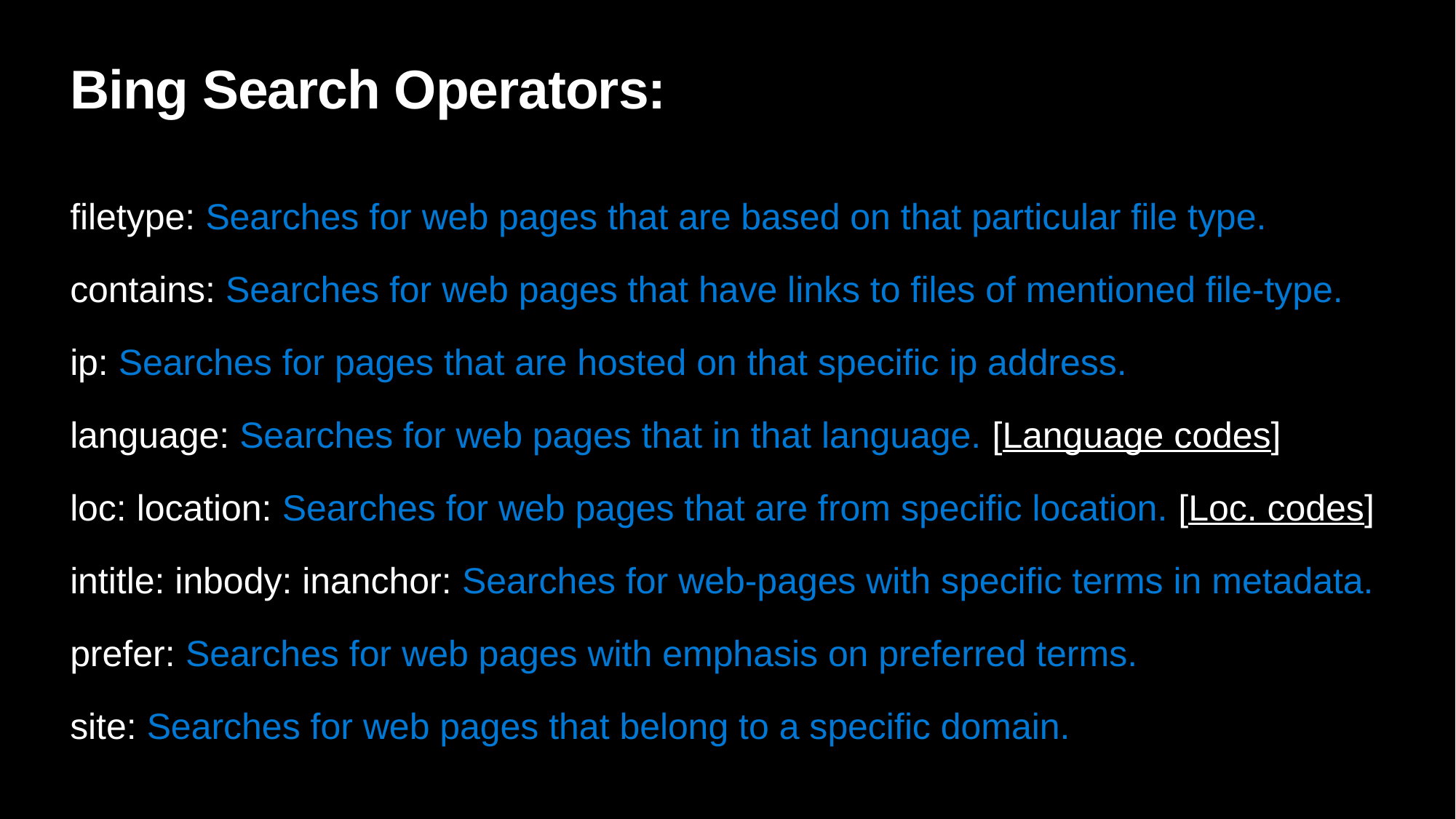

# Bing Search Operators:
filetype: Searches for web pages that are based on that particular file type.
contains: Searches for web pages that have links to files of mentioned file-type.
ip: Searches for pages that are hosted on that specific ip address.
language: Searches for web pages that in that language. [Language codes]
loc: location: Searches for web pages that are from specific location. [Loc. codes]
intitle: inbody: inanchor: Searches for web-pages with specific terms in metadata.
prefer: Searches for web pages with emphasis on preferred terms.
site: Searches for web pages that belong to a specific domain.